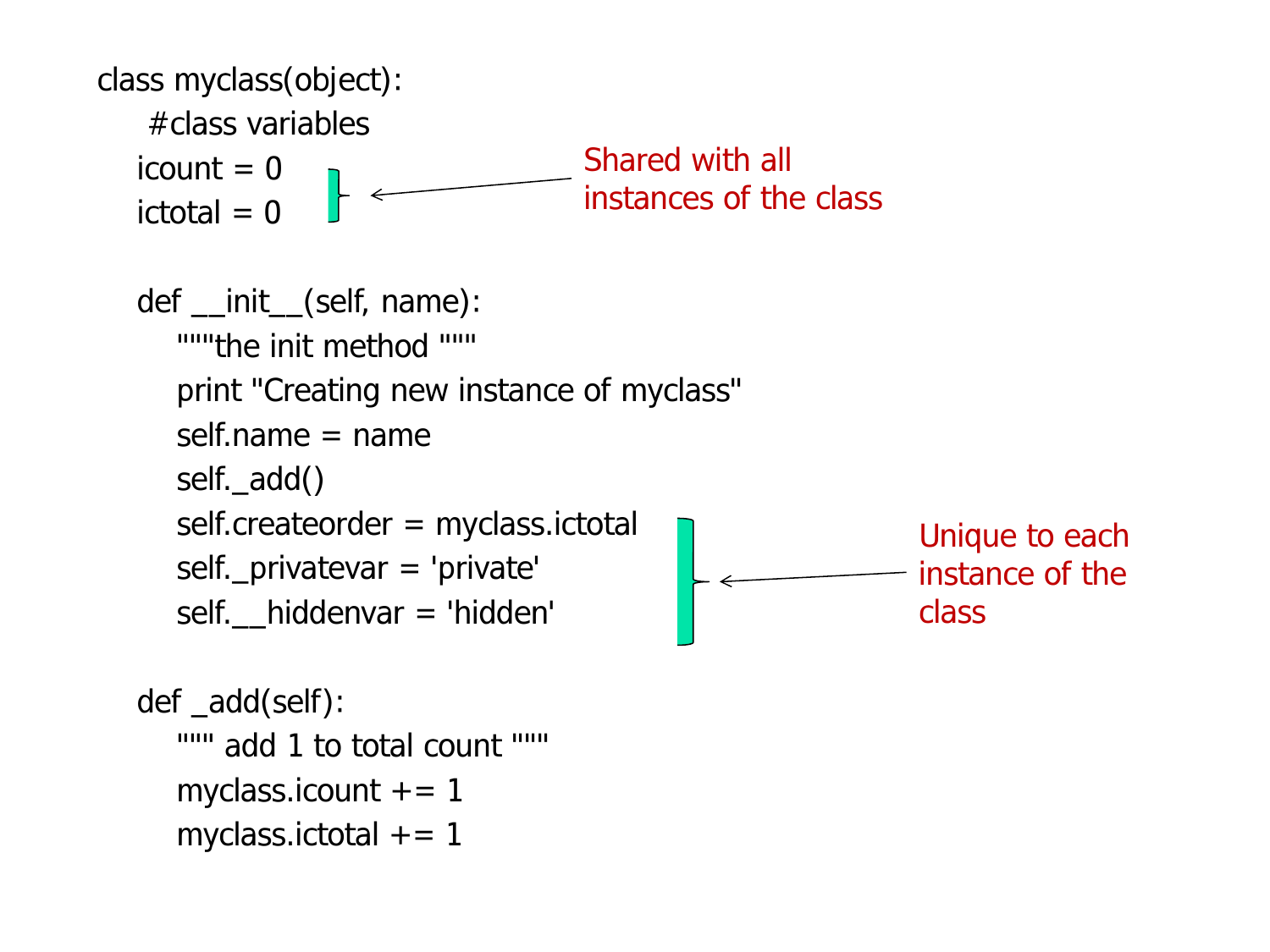

class myclass(object):
     #class variables
    icount = 0
    ictotal = 0

    def __init__(self, name):
        """the init method """
        print "Creating new instance of myclass"
        self.name = name
        self._add()
        self.createorder = myclass.ictotal
        self._privatevar = 'private'
        self.__hiddenvar = 'hidden'

    def _add(self):
        """ add 1 to total count """
        myclass.icount += 1
        myclass.ictotal += 1

Shared with all instances of the class

Unique to each instance of the class